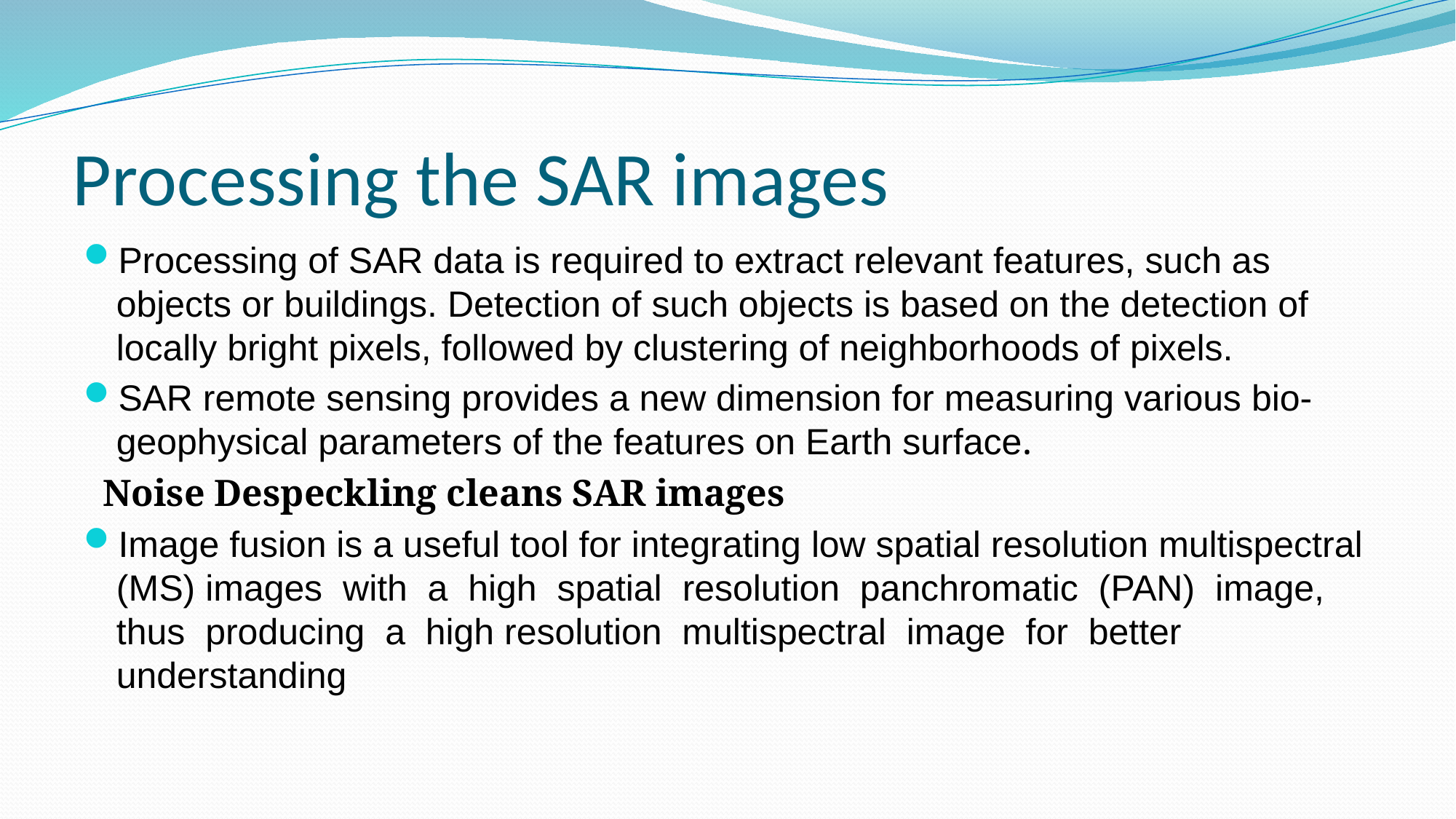

# Processing the SAR images
Processing of SAR data is required to extract relevant features, such as objects or buildings. Detection of such objects is based on the detection of locally bright pixels, followed by clustering of neighborhoods of pixels.
SAR remote sensing provides a new dimension for measuring various bio-geophysical parameters of the features on Earth surface.
  Noise Despeckling cleans SAR images
Image fusion is a useful tool for integrating low spatial resolution multispectral (MS) images  with  a  high  spatial  resolution  panchromatic  (PAN)  image,  thus  producing  a  high resolution  multispectral  image  for  better  understanding